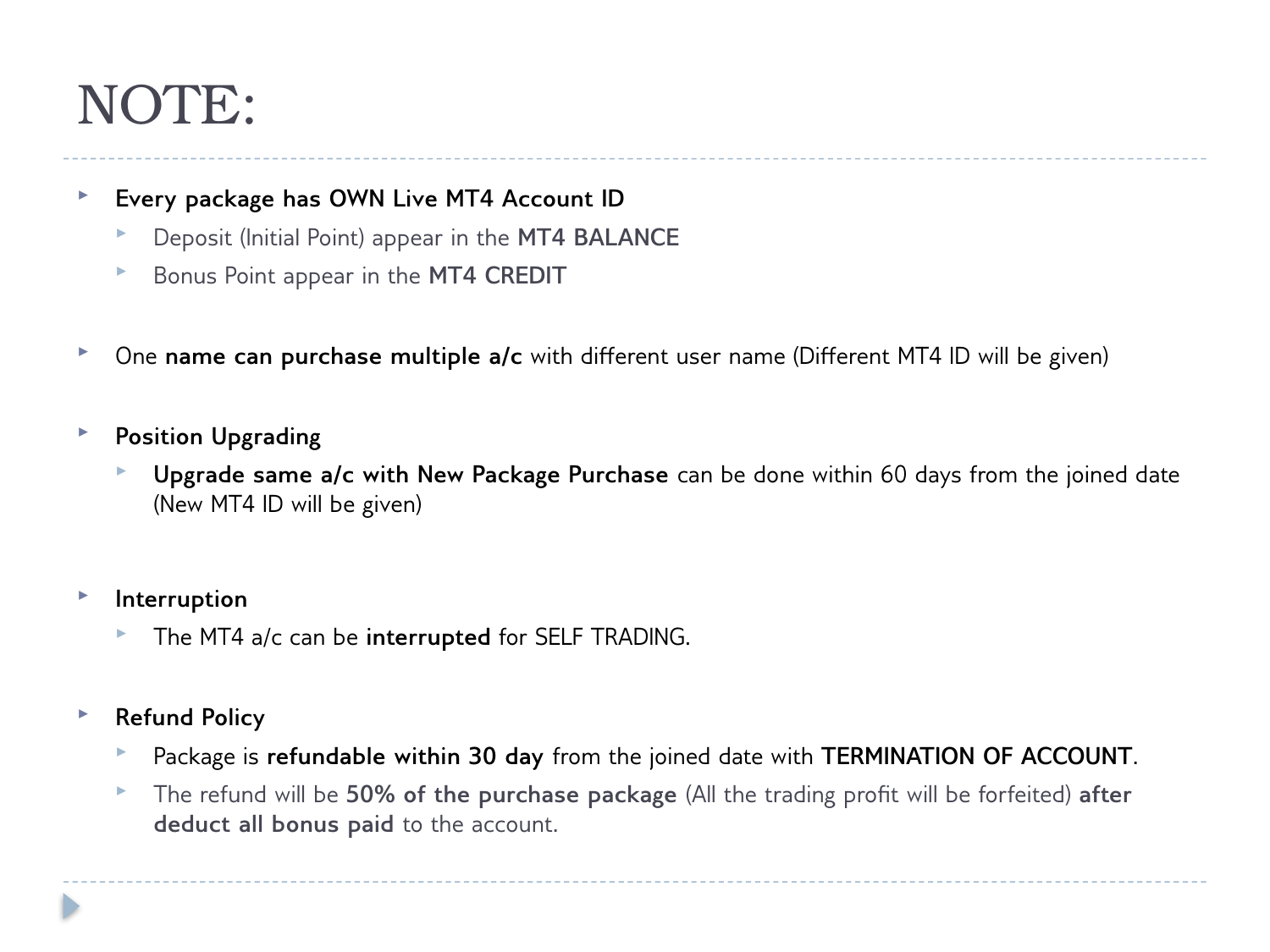

# NOTE:
Every package has OWN Live MT4 Account ID
Deposit (Initial Point) appear in the MT4 BALANCE
Bonus Point appear in the MT4 CREDIT

One name can purchase multiple a/c with different user name (Different MT4 ID will be given)

Position Upgrading
Upgrade same a/c with New Package Purchase can be done within 60 days from the joined date (New MT4 ID will be given)

Interruption
The MT4 a/c can be interrupted for SELF TRADING.

Refund Policy
Package is refundable within 30 day from the joined date with TERMINATION OF ACCOUNT.
The refund will be 50% of the purchase package (All the trading profit will be forfeited) after deduct all bonus paid to the account.